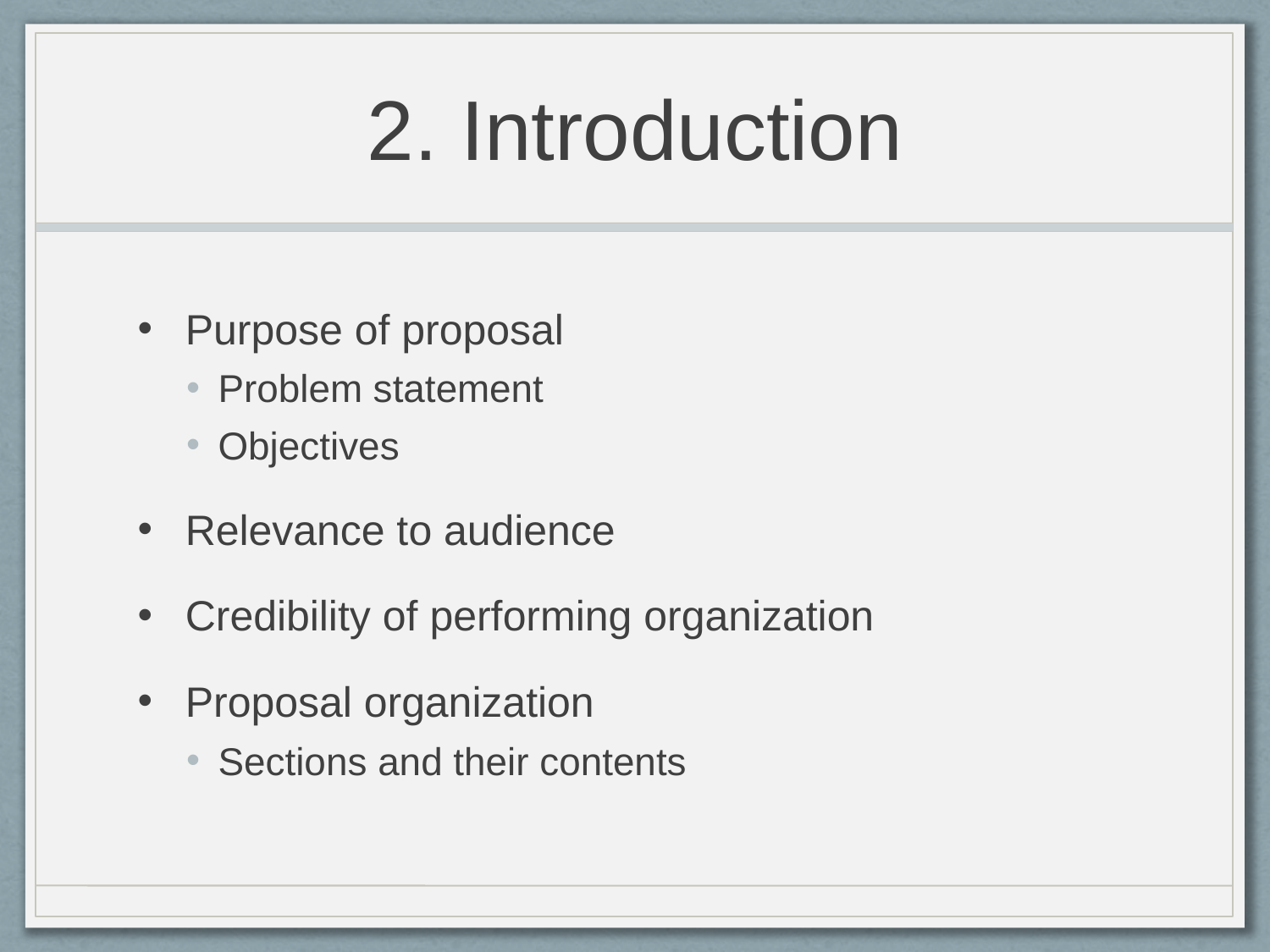

# 2. Introduction
Purpose of proposal
Problem statement
Objectives
Relevance to audience
Credibility of performing organization
Proposal organization
Sections and their contents